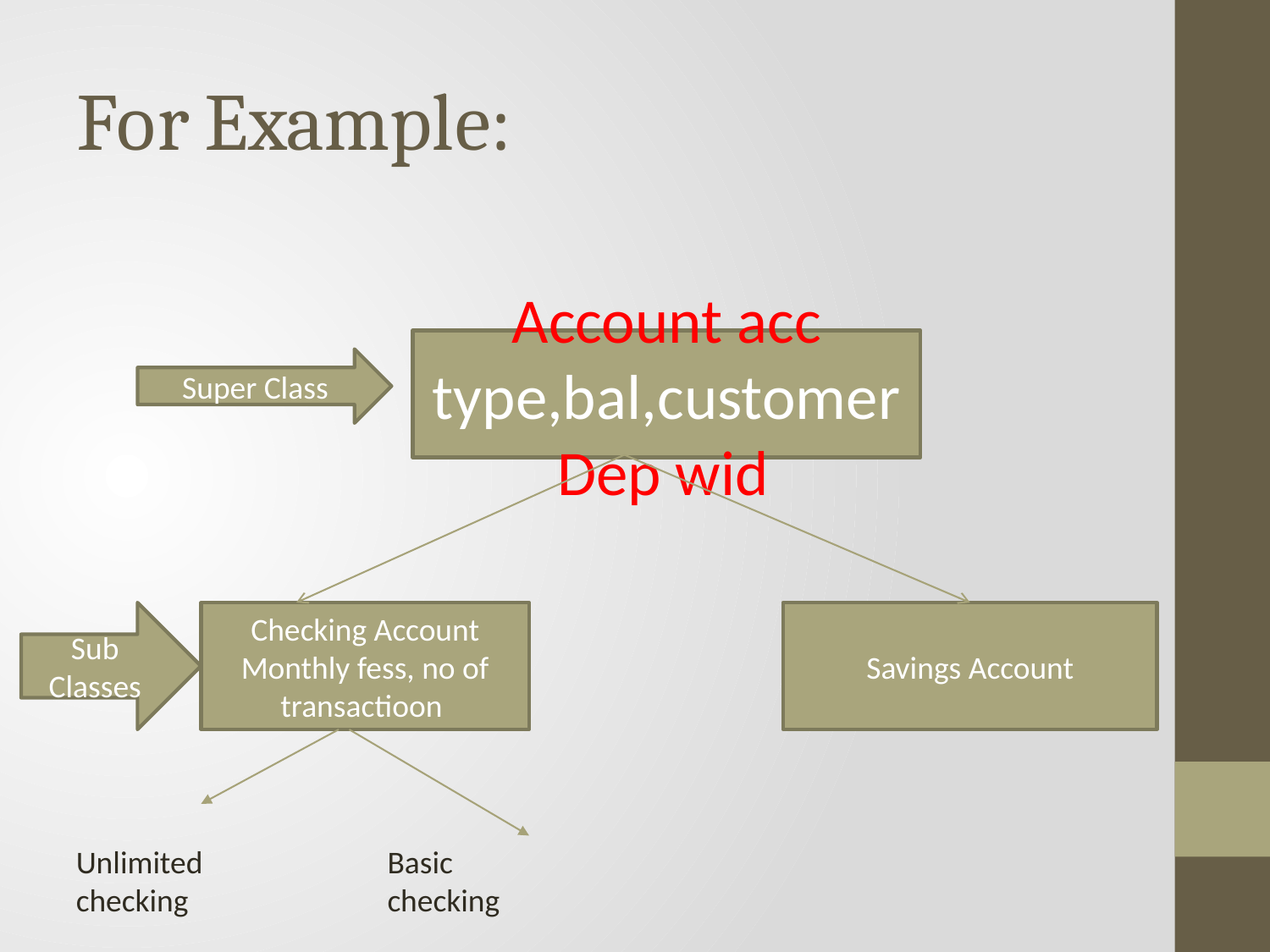

# For Example:

Account acc type,bal,customer
Dep wid
Super Class
Sub Classes
Checking Account
Monthly fess, no of transactioon
Savings Account
Unlimited checking
Basic checking